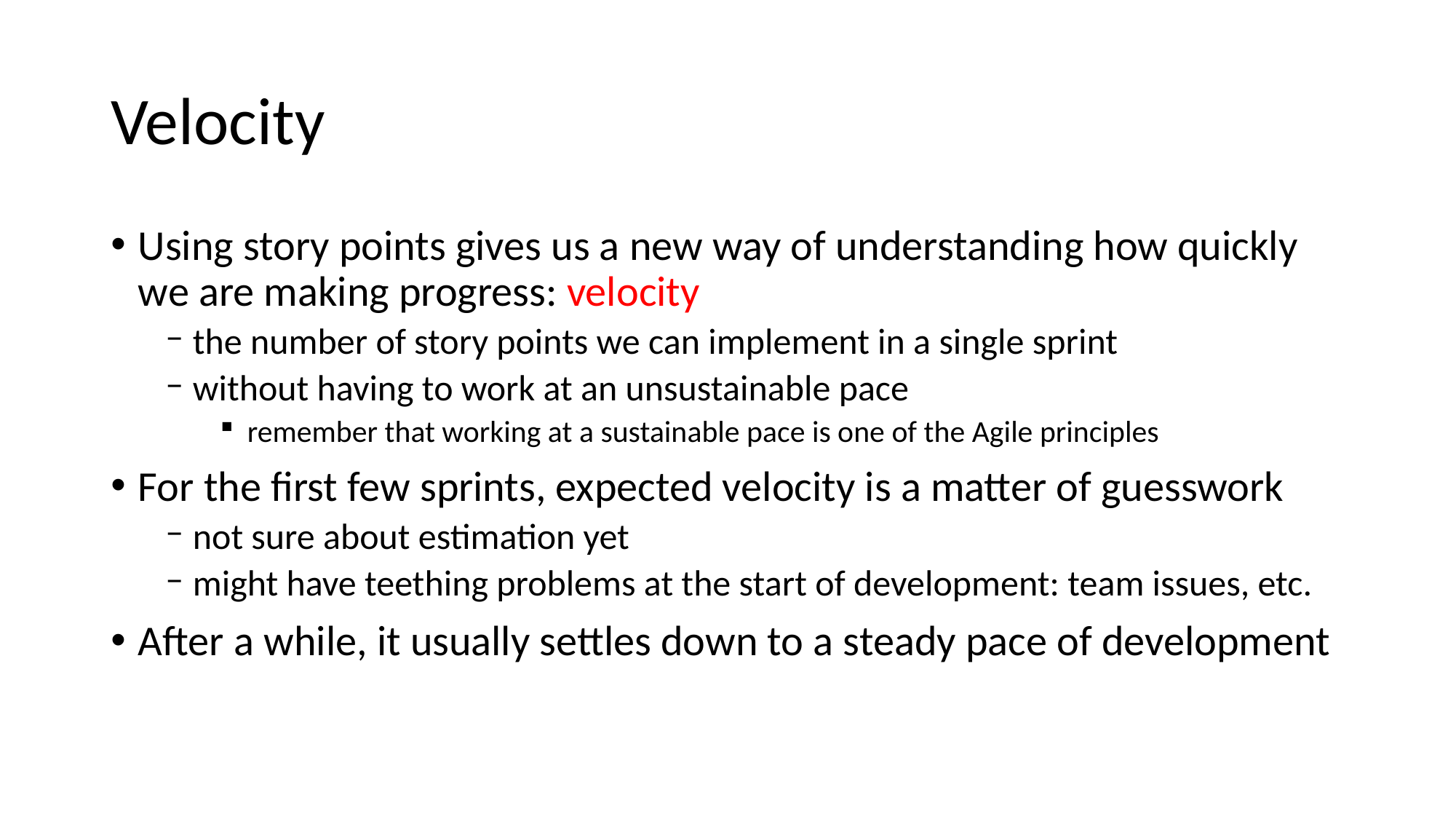

# Velocity
Using story points gives us a new way of understanding how quickly we are making progress: velocity
the number of story points we can implement in a single sprint
without having to work at an unsustainable pace
remember that working at a sustainable pace is one of the Agile principles
For the first few sprints, expected velocity is a matter of guesswork
not sure about estimation yet
might have teething problems at the start of development: team issues, etc.
After a while, it usually settles down to a steady pace of development